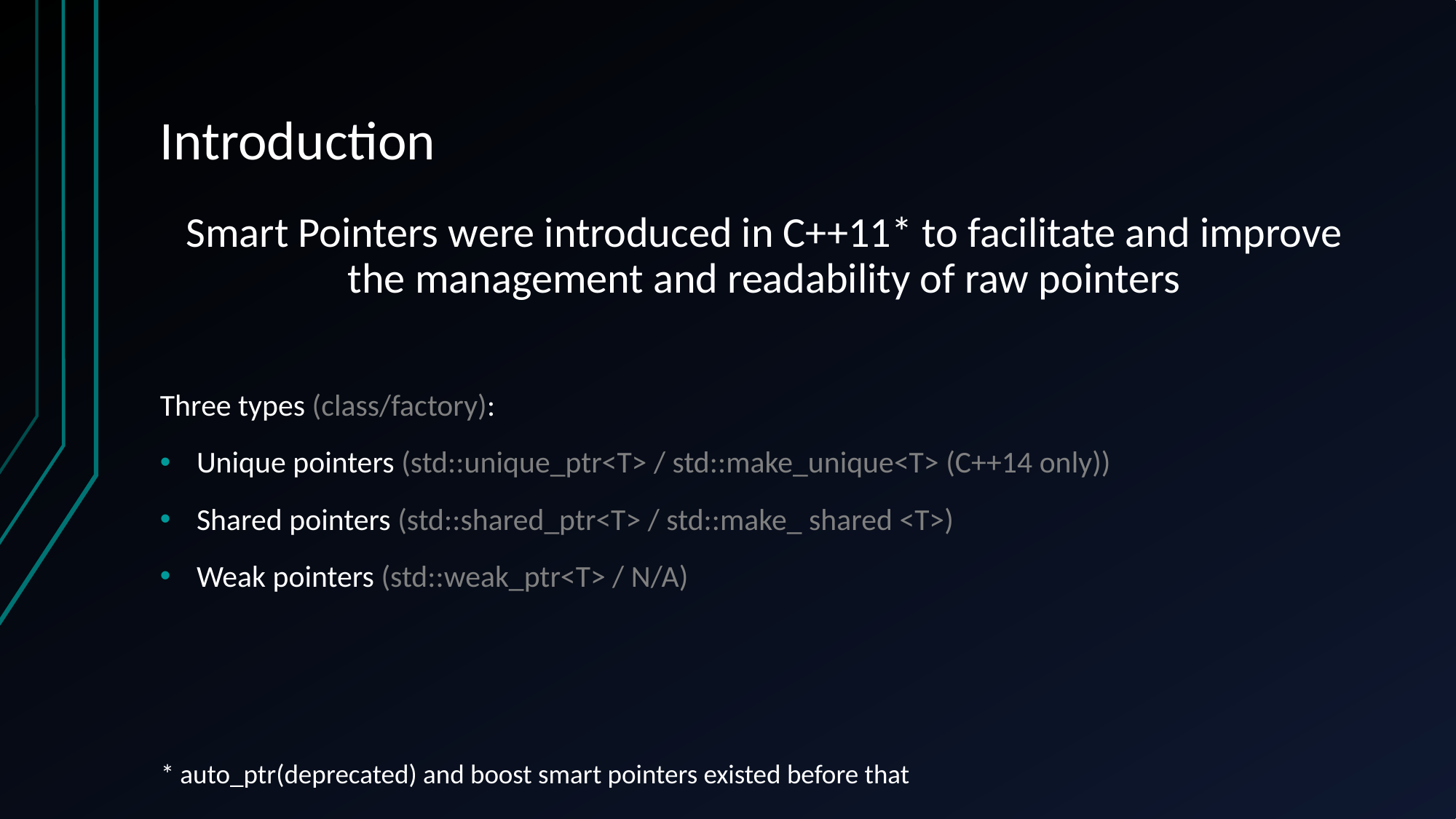

# Introduction
Smart Pointers were introduced in C++11* to facilitate and improve the management and readability of raw pointers

Three types (class/factory):
Unique pointers (std::unique_ptr<T> / std::make_unique<T> (C++14 only))
Shared pointers (std::shared_ptr<T> / std::make_ shared <T>)
Weak pointers (std::weak_ptr<T> / N/A)
* auto_ptr(deprecated) and boost smart pointers existed before that